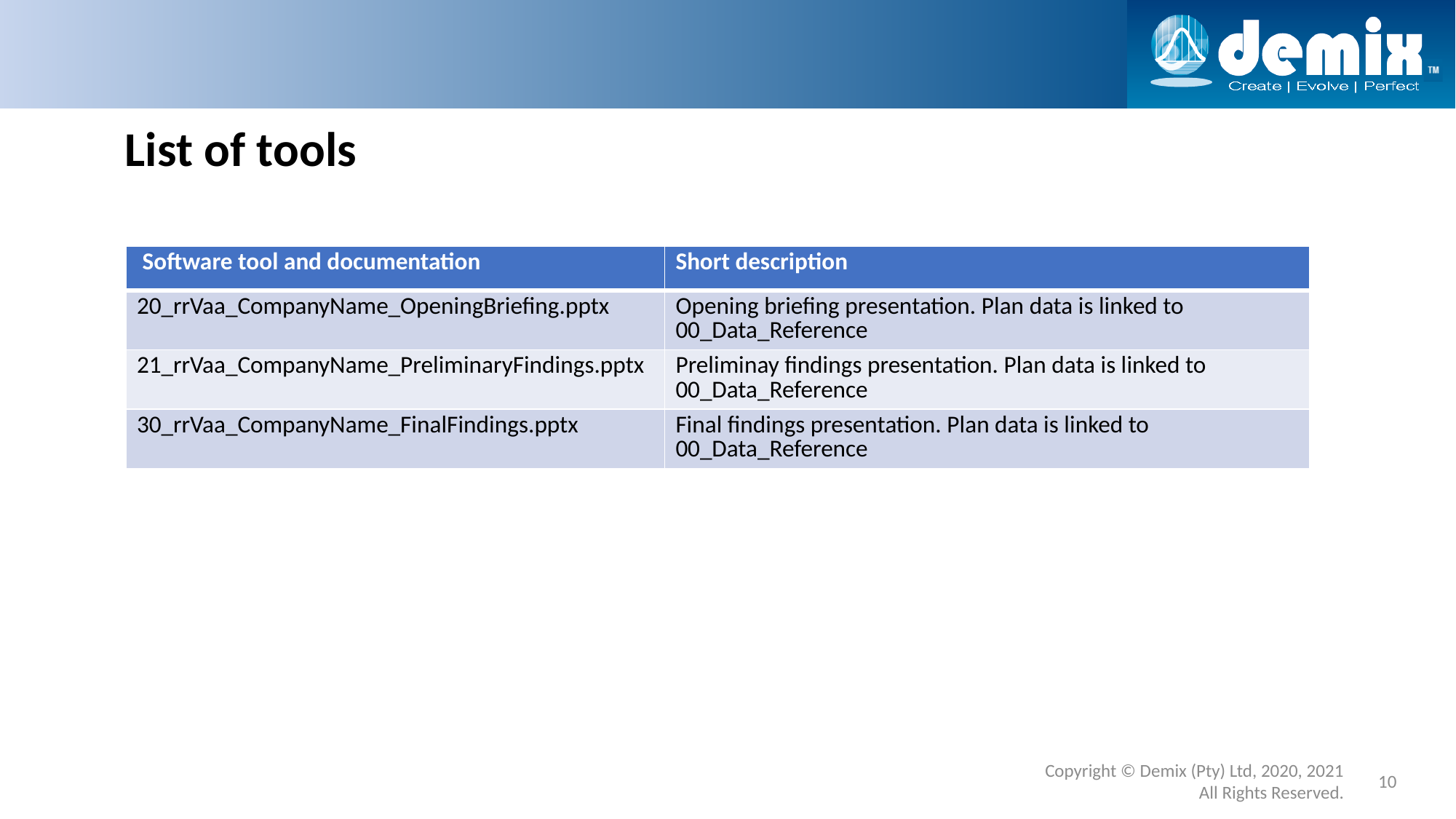

# List of tools
| Software tool and documentation | Short description |
| --- | --- |
| 20\_rrVaa\_CompanyName\_OpeningBriefing.pptx | Opening briefing presentation. Plan data is linked to 00\_Data\_Reference |
| 21\_rrVaa\_CompanyName\_PreliminaryFindings.pptx | Preliminay findings presentation. Plan data is linked to 00\_Data\_Reference |
| 30\_rrVaa\_CompanyName\_FinalFindings.pptx | Final findings presentation. Plan data is linked to 00\_Data\_Reference |